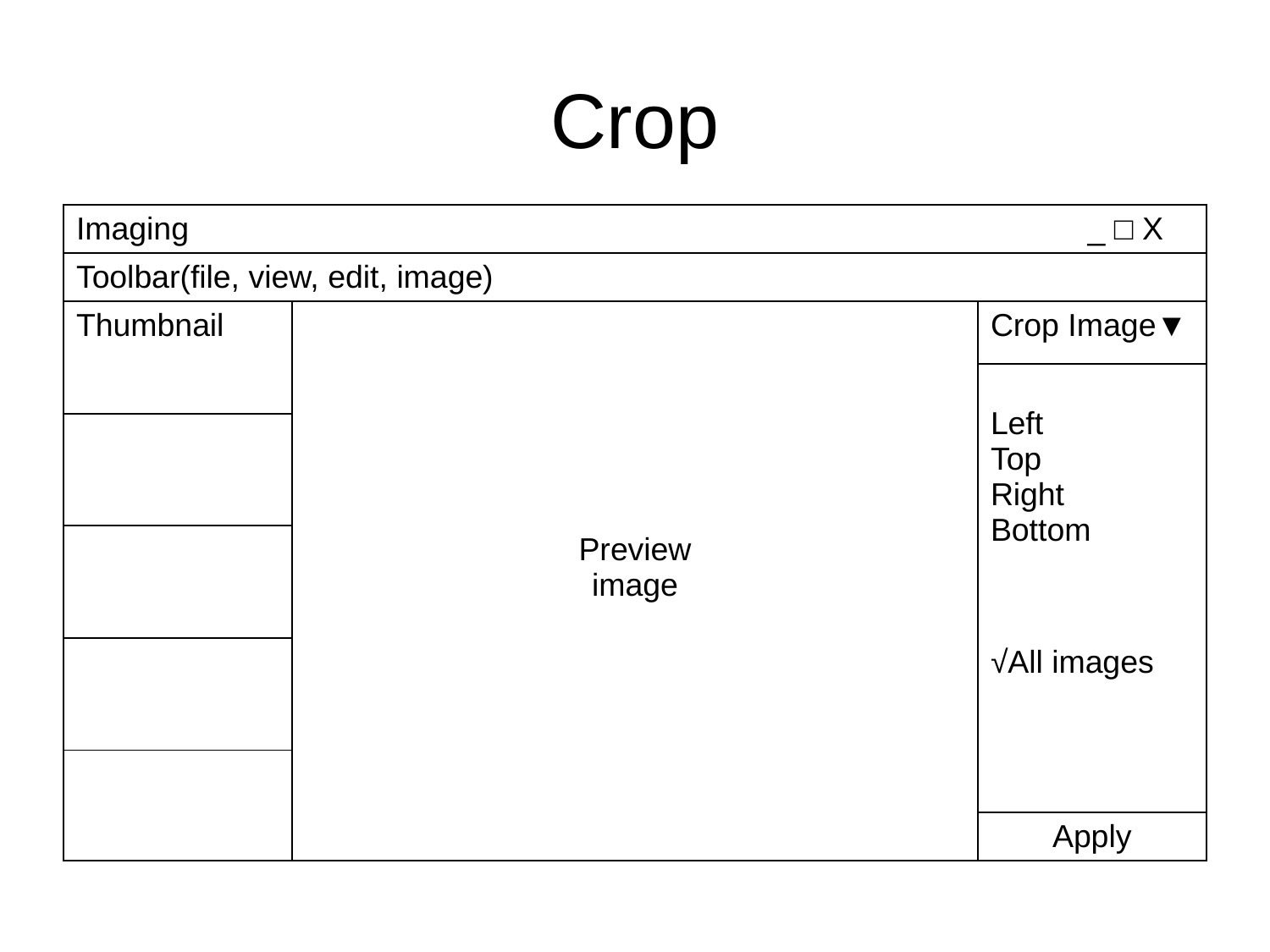

# Crop
| Imaging |  |  |  |  | \_ □ Χ |
| --- | --- | --- | --- | --- | --- |
| Toolbar(file, view, edit, image) |  |  |  |  |  |
| Thumbnail |  |  |  | Crop Image▼ |  |
|  |  |  |  | Left Top Right Bottom |  |
|  |  |  |  |  |  |
|  |  | Preview image |  |  |  |
|  |  |  |  | √All images |  |
|  |  |  |  |  |  |
|  |  |  |  | Apply |  |